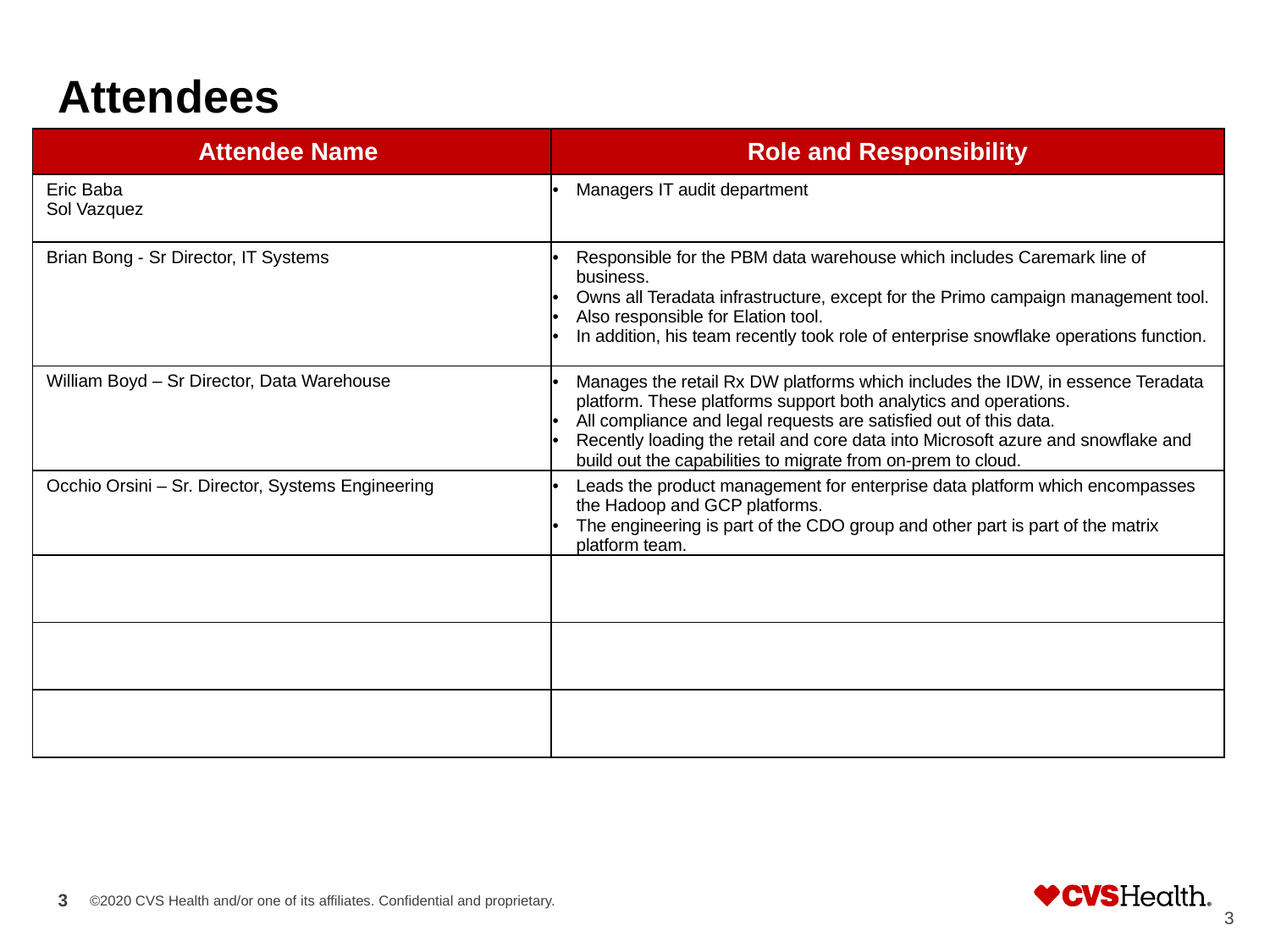

# Attendees
| Attendee Name | Role and Responsibility |
| --- | --- |
| Eric Baba Sol Vazquez | Managers IT audit department |
| Brian Bong - Sr Director, IT Systems | Responsible for the PBM data warehouse which includes Caremark line of business. Owns all Teradata infrastructure, except for the Primo campaign management tool. Also responsible for Elation tool. In addition, his team recently took role of enterprise snowflake operations function. |
| William Boyd – Sr Director, Data Warehouse | Manages the retail Rx DW platforms which includes the IDW, in essence Teradata platform. These platforms support both analytics and operations. All compliance and legal requests are satisfied out of this data. Recently loading the retail and core data into Microsoft azure and snowflake and build out the capabilities to migrate from on-prem to cloud. |
| Occhio Orsini – Sr. Director, Systems Engineering | Leads the product management for enterprise data platform which encompasses the Hadoop and GCP platforms. The engineering is part of the CDO group and other part is part of the matrix platform team. |
|  |  |
|  |  |
|  |  |
3